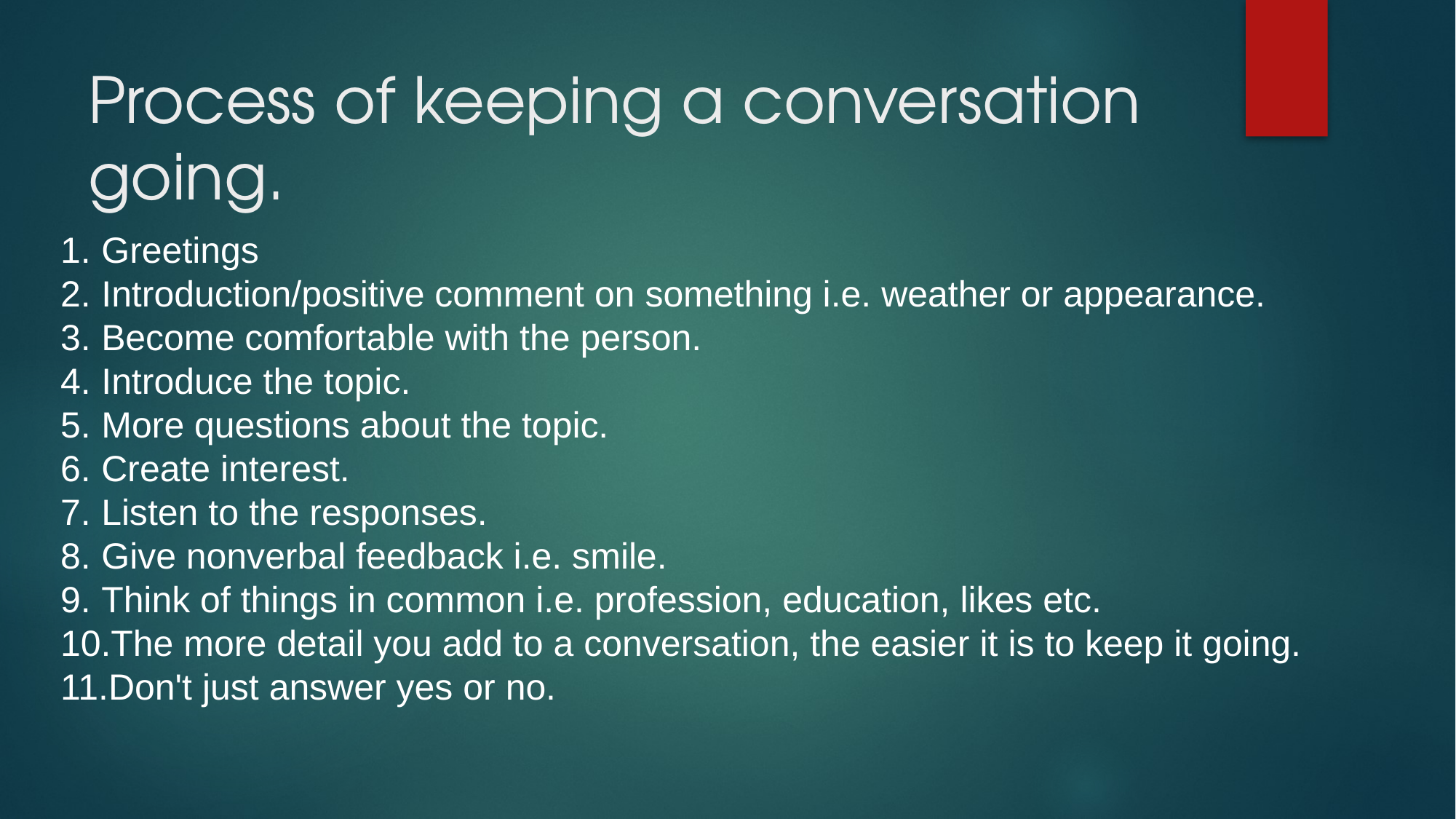

# Process of keeping a conversation going.
Greetings
Introduction/positive comment on something i.e. weather or appearance.
Become comfortable with the person.
Introduce the topic.
More questions about the topic.
Create interest.
Listen to the responses.
Give nonverbal feedback i.e. smile.
Think of things in common i.e. profession, education, likes etc.
The more detail you add to a conversation, the easier it is to keep it going.
Don't just answer yes or no.